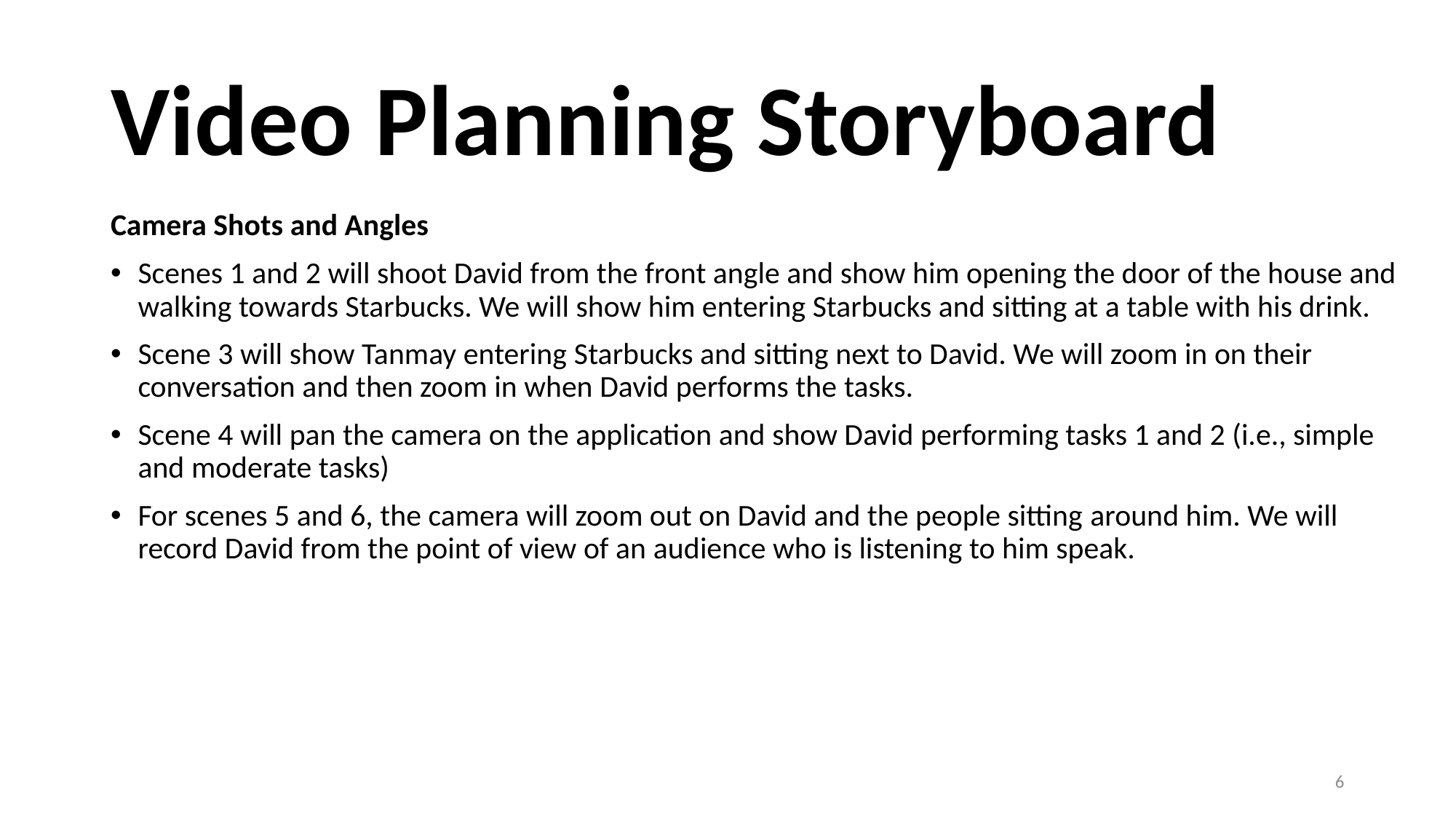

# Video Planning Storyboard
Camera Shots and Angles
Scenes 1 and 2 will shoot David from the front angle and show him opening the door of the house and walking towards Starbucks. We will show him entering Starbucks and sitting at a table with his drink.
Scene 3 will show Tanmay entering Starbucks and sitting next to David. We will zoom in on their conversation and then zoom in when David performs the tasks.
Scene 4 will pan the camera on the application and show David performing tasks 1 and 2 (i.e., simple and moderate tasks)
For scenes 5 and 6, the camera will zoom out on David and the people sitting around him. We will record David from the point of view of an audience who is listening to him speak.

6